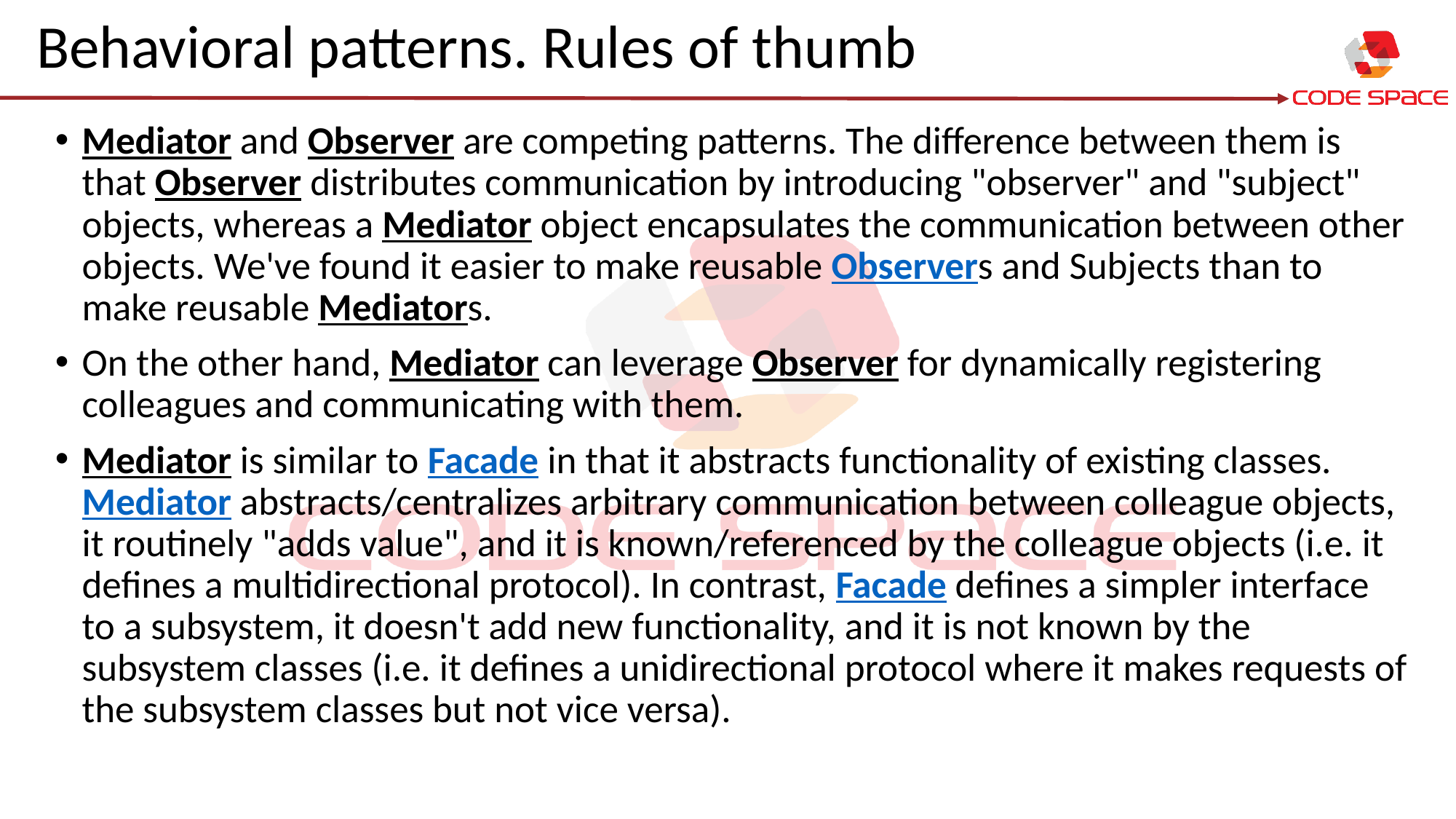

# Behavioral patterns. Rules of thumb
Mediator and Observer are competing patterns. The difference between them is that Observer distributes communication by introducing "observer" and "subject" objects, whereas a Mediator object encapsulates the communication between other objects. We've found it easier to make reusable Observers and Subjects than to make reusable Mediators.
On the other hand, Mediator can leverage Observer for dynamically registering colleagues and communicating with them.
Mediator is similar to Facade in that it abstracts functionality of existing classes.Mediator abstracts/centralizes arbitrary communication between colleague objects, it routinely "adds value", and it is known/referenced by the colleague objects (i.e. it defines a multidirectional protocol). In contrast, Facade defines a simpler interface to a subsystem, it doesn't add new functionality, and it is not known by the subsystem classes (i.e. it defines a unidirectional protocol where it makes requests of the subsystem classes but not vice versa).